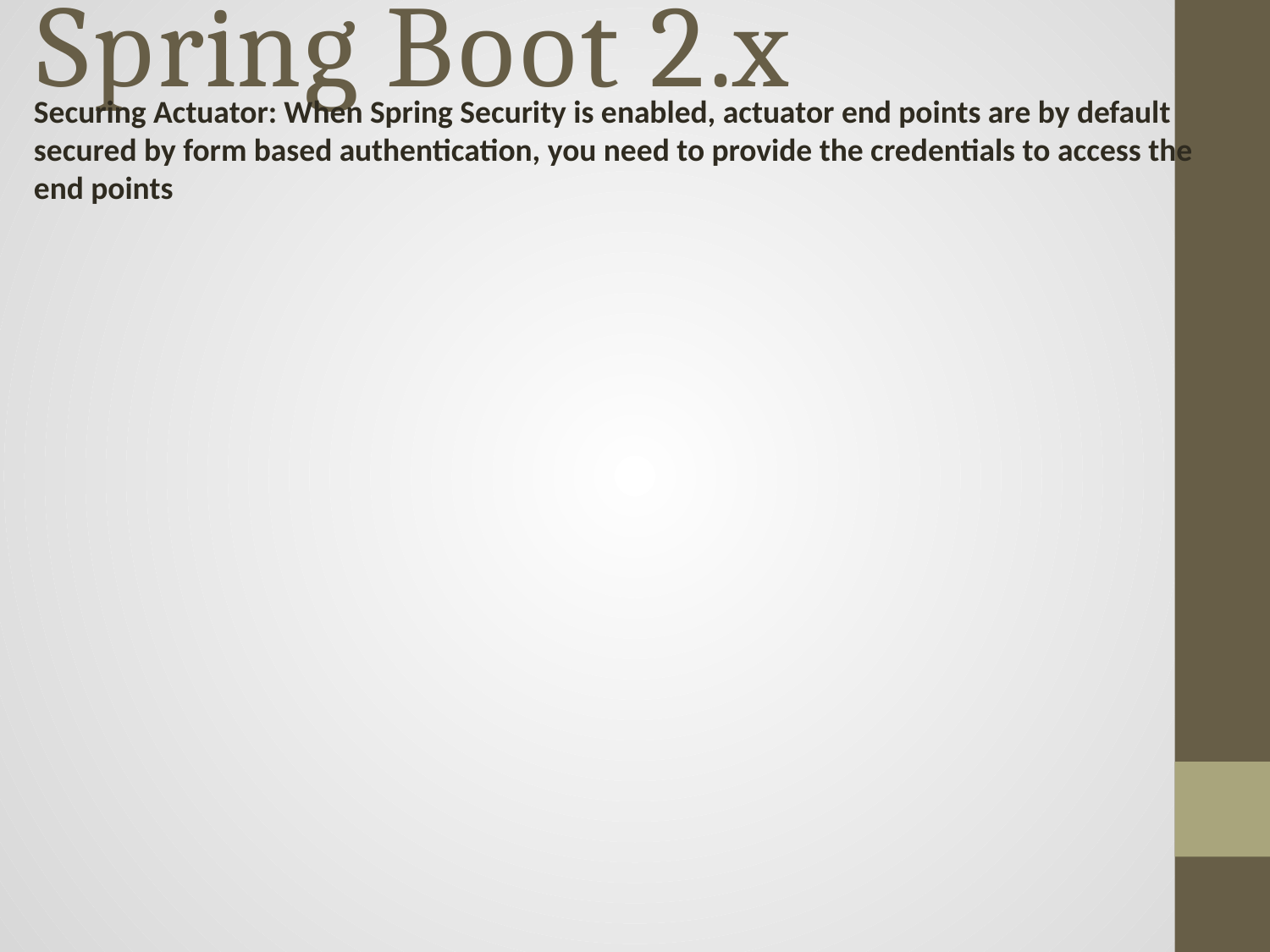

# Spring Boot 2.x
Securing Actuator: When Spring Security is enabled, actuator end points are by default secured by form based authentication, you need to provide the credentials to access the end points